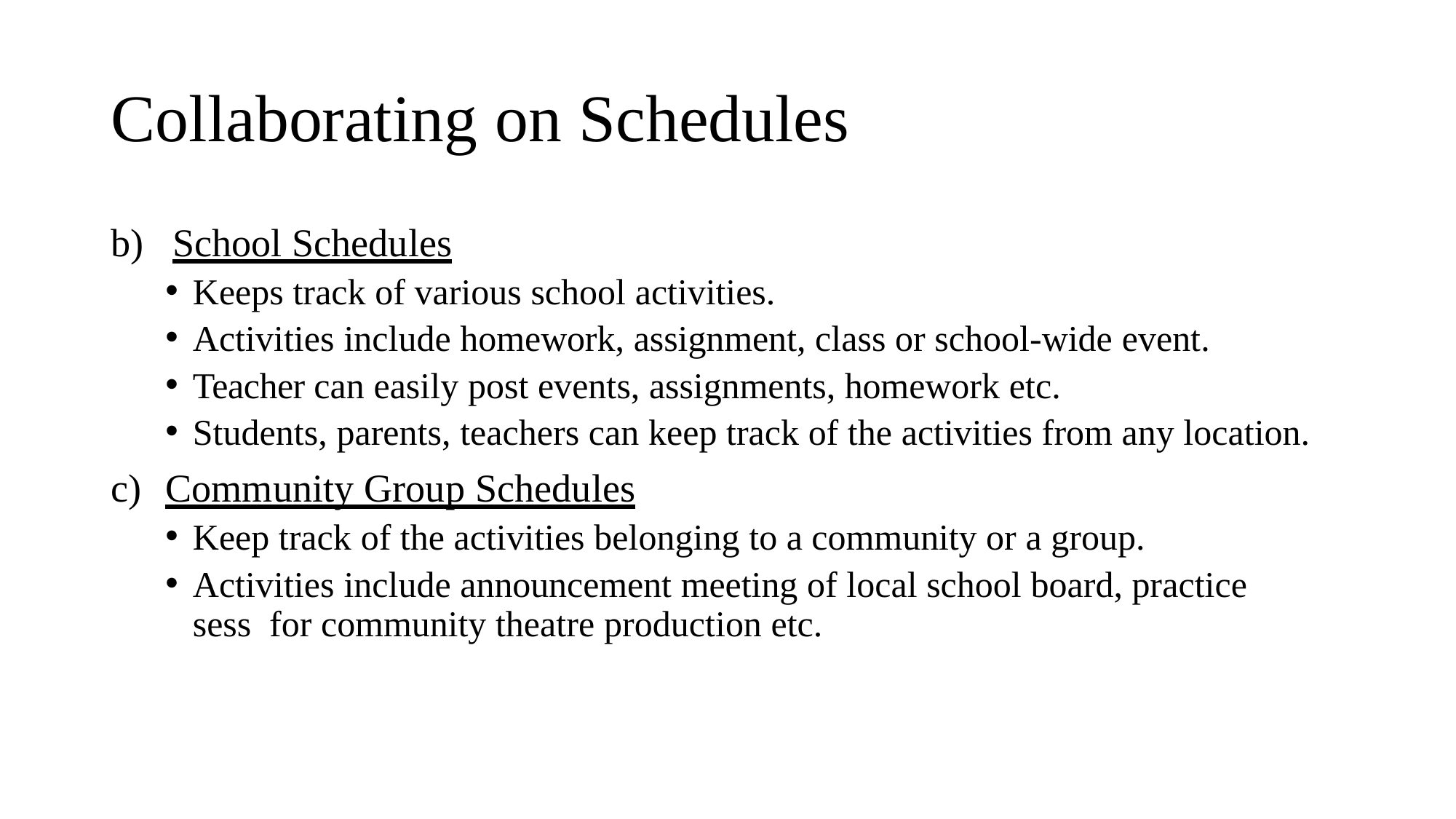

# Collaborating on Schedules
School Schedules
Keeps track of various school activities.
Activities include homework, assignment, class or school-wide event.
Teacher can easily post events, assignments, homework etc.
Students, parents, teachers can keep track of the activities from any location.
Community Group Schedules
Keep track of the activities belonging to a community or a group.
Activities include announcement meeting of local school board, practice sess  for community theatre production etc.